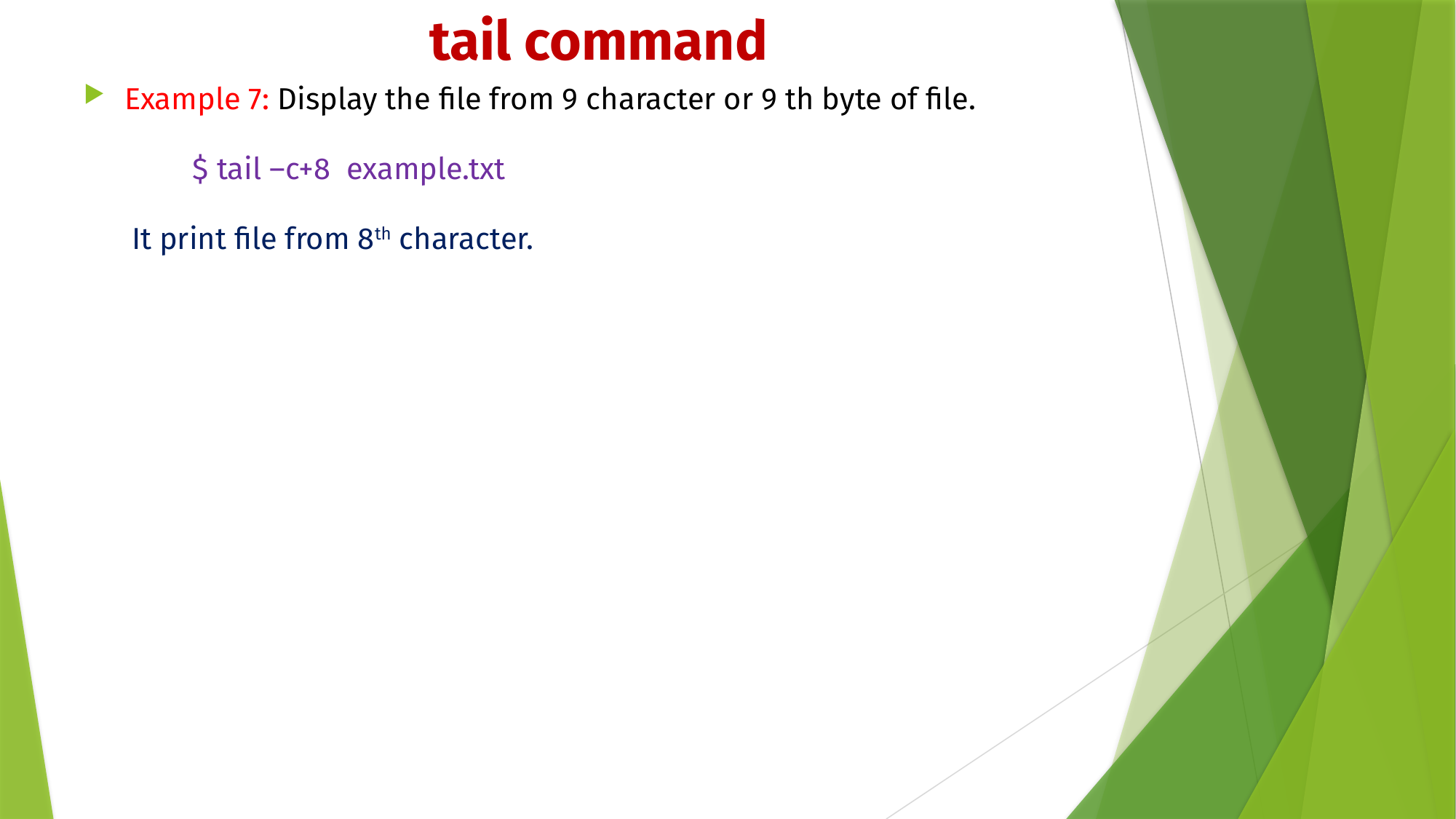

# tail command
Example 7: Display the file from 9 character or 9 th byte of file.
	$ tail –c+8  example.txt
      It print file from 8th character.